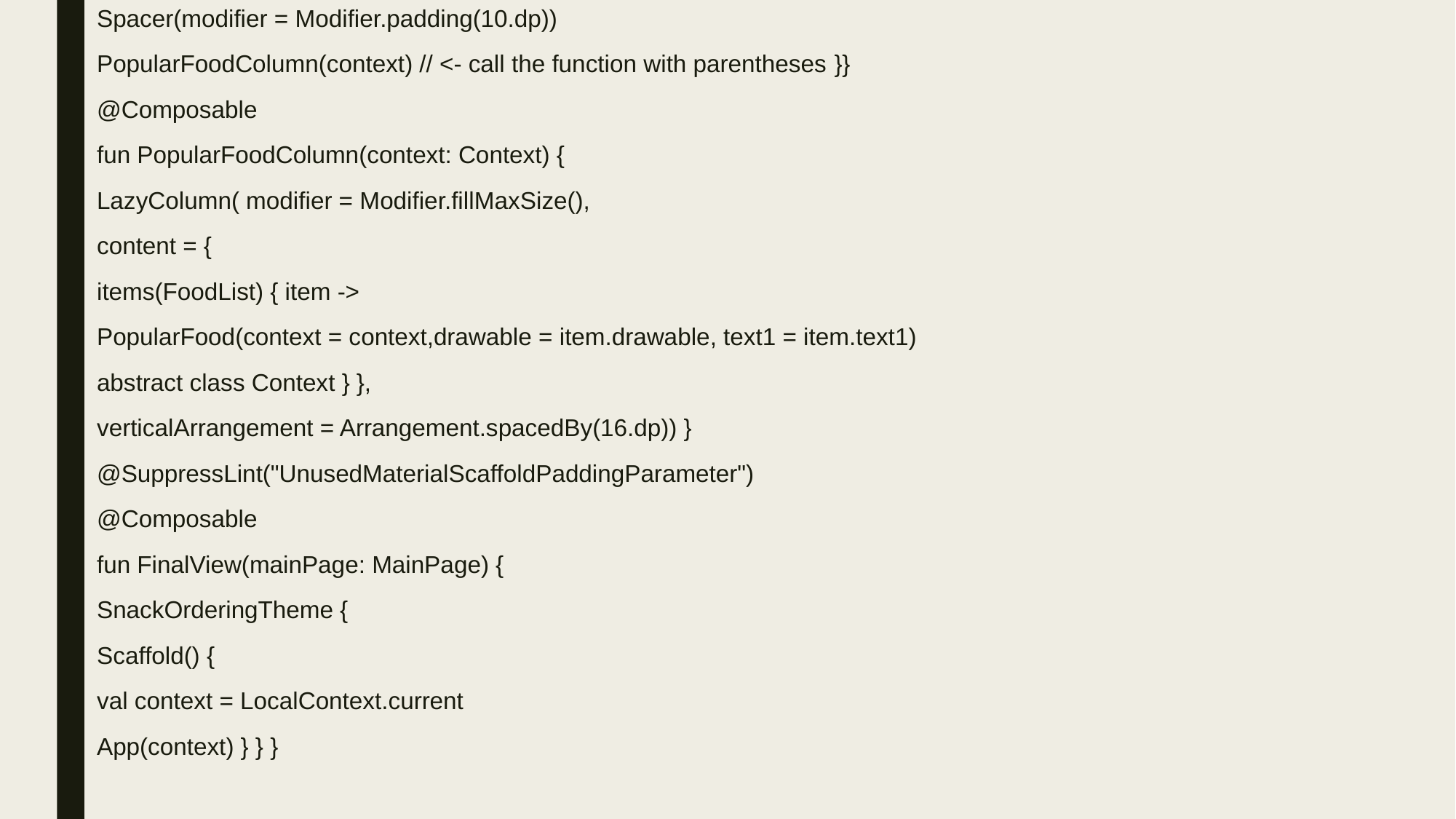

Spacer(modifier = Modifier.padding(10.dp))
PopularFoodColumn(context) // <- call the function with parentheses }}
@Composable
fun PopularFoodColumn(context: Context) {
LazyColumn( modifier = Modifier.fillMaxSize(),
content = {
items(FoodList) { item ->
PopularFood(context = context,drawable = item.drawable, text1 = item.text1)
abstract class Context } },
verticalArrangement = Arrangement.spacedBy(16.dp)) }
@SuppressLint("UnusedMaterialScaffoldPaddingParameter")
@Composable
fun FinalView(mainPage: MainPage) {
SnackOrderingTheme {
Scaffold() {
val context = LocalContext.current
App(context) } } }